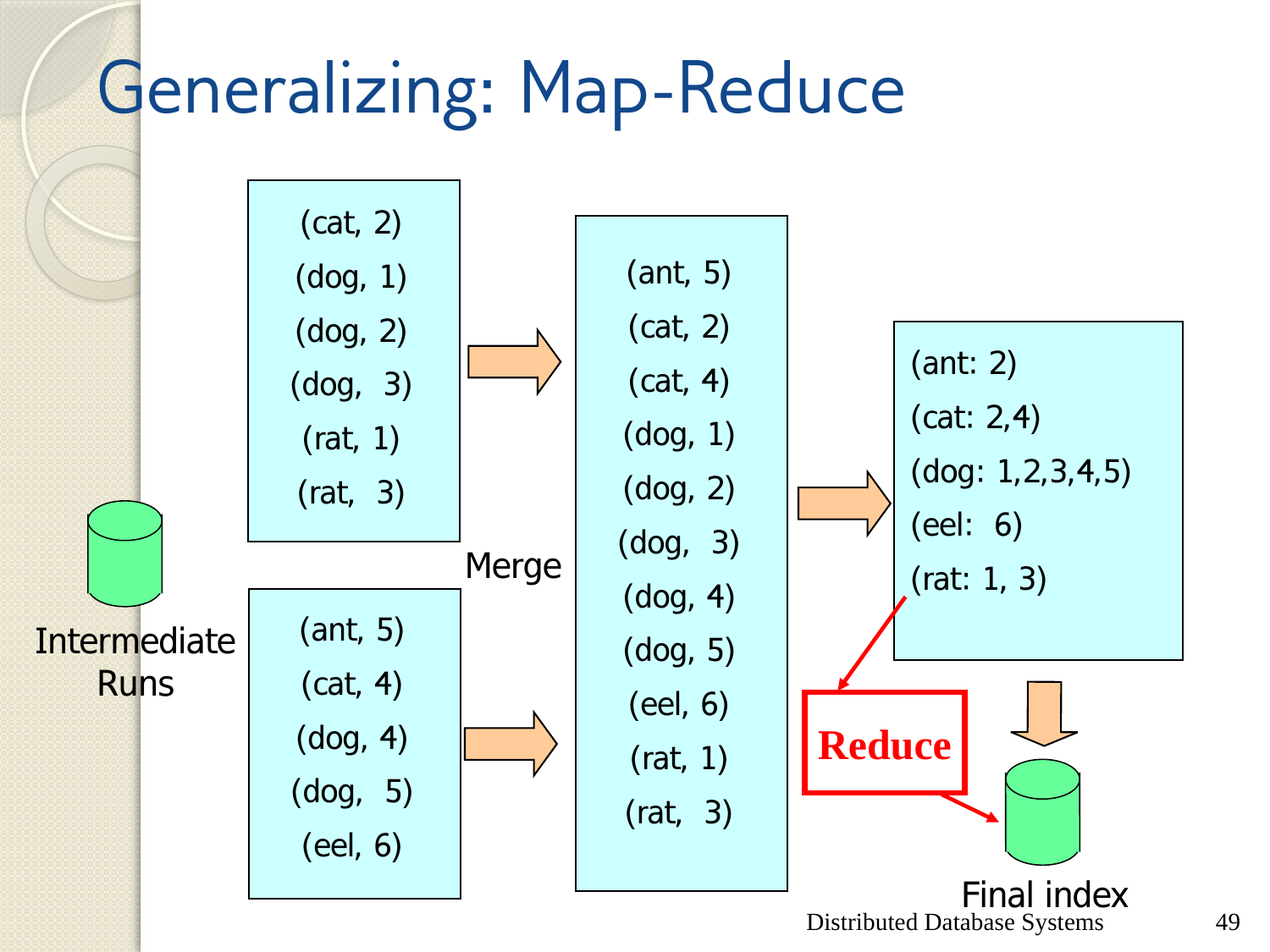

# Generalizing: Map-Reduce

(cat, 2)
(dog, 1)
(dog, 2)
(dog,  3)
(rat, 1)
(rat,  3)

(ant, 5)
(cat, 2)
(cat, 4)
(dog, 1)
(dog, 2)
(dog,  3)
(dog, 4)
(dog, 5)
(eel, 6)
(rat, 1)
(rat,  3)

(ant: 2)
(cat: 2,4)
(dog: 1,2,3,4,5)
(eel:  6)
(rat: 1, 3)

Merge

(ant, 5)
(cat, 4)
(dog, 4)
(dog,  5)
(eel, 6)

Intermediate
Runs

Reduce

Final index
Distributed Database Systems
49